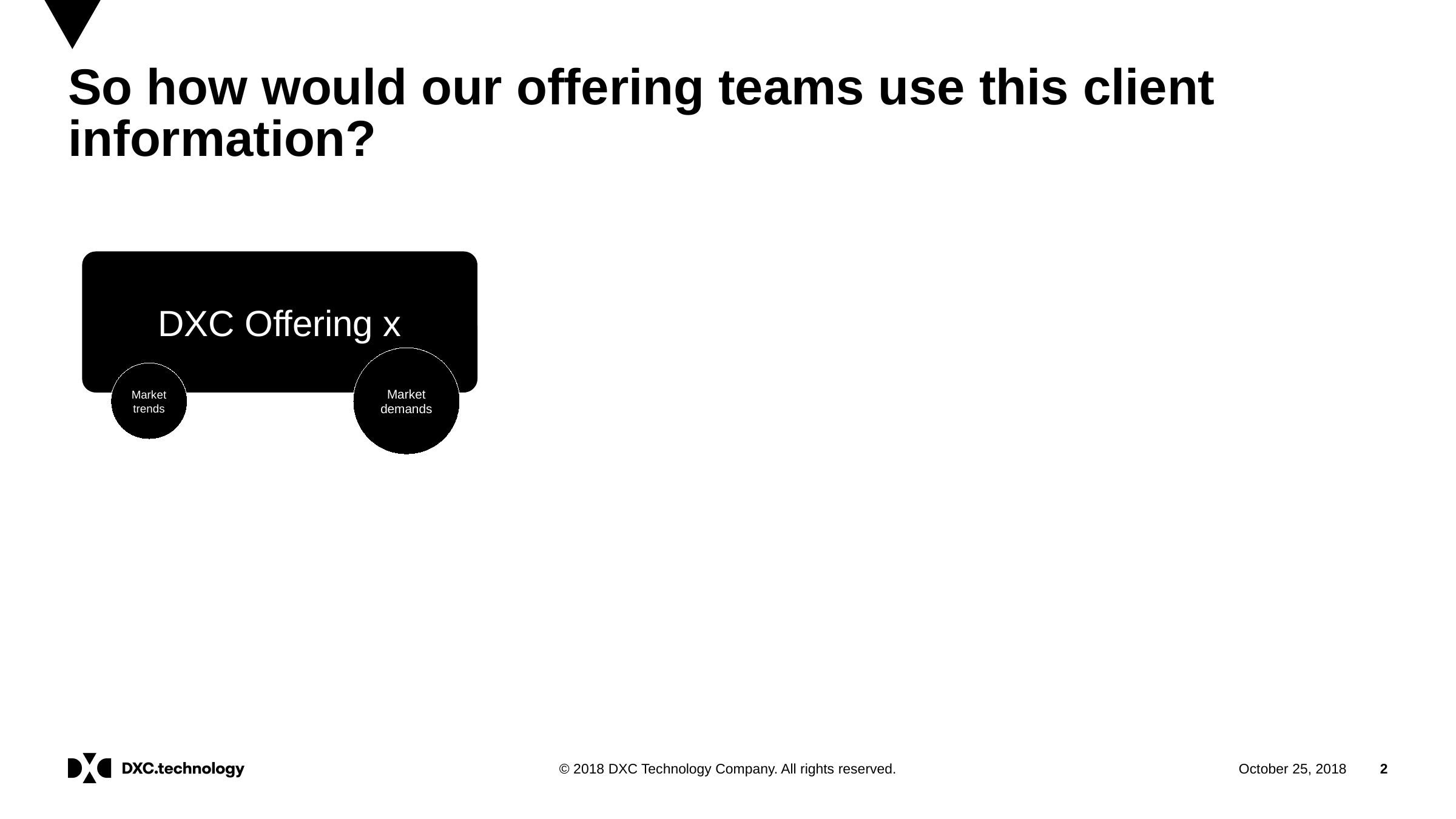

# So how would our offering teams use this client information?
DXC Offering x
Market demands
Market trends